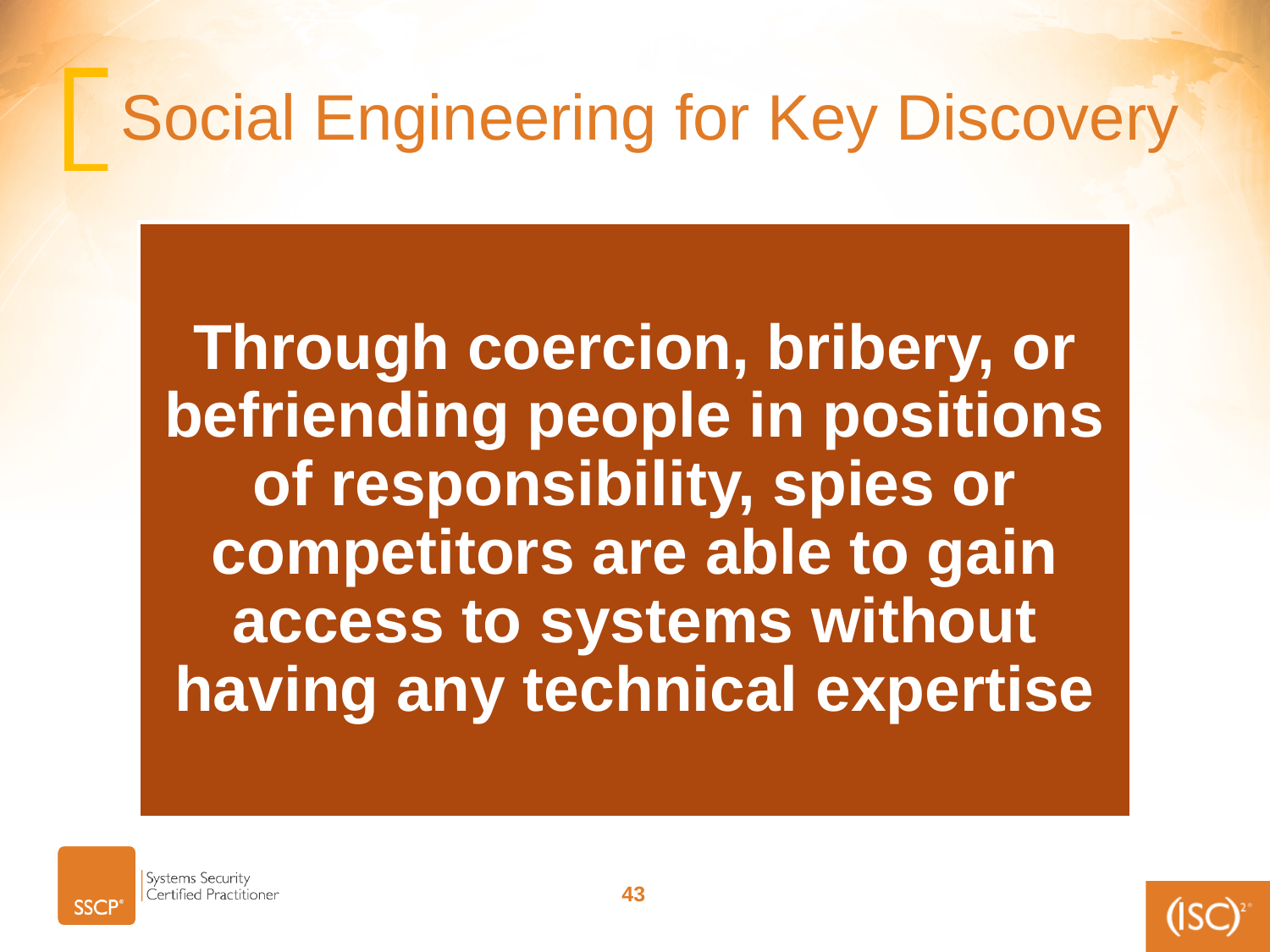

# Social Engineering for Key Discovery
Through coercion, bribery, or befriending people in positions of responsibility, spies or competitors are able to gain access to systems without having any technical expertise